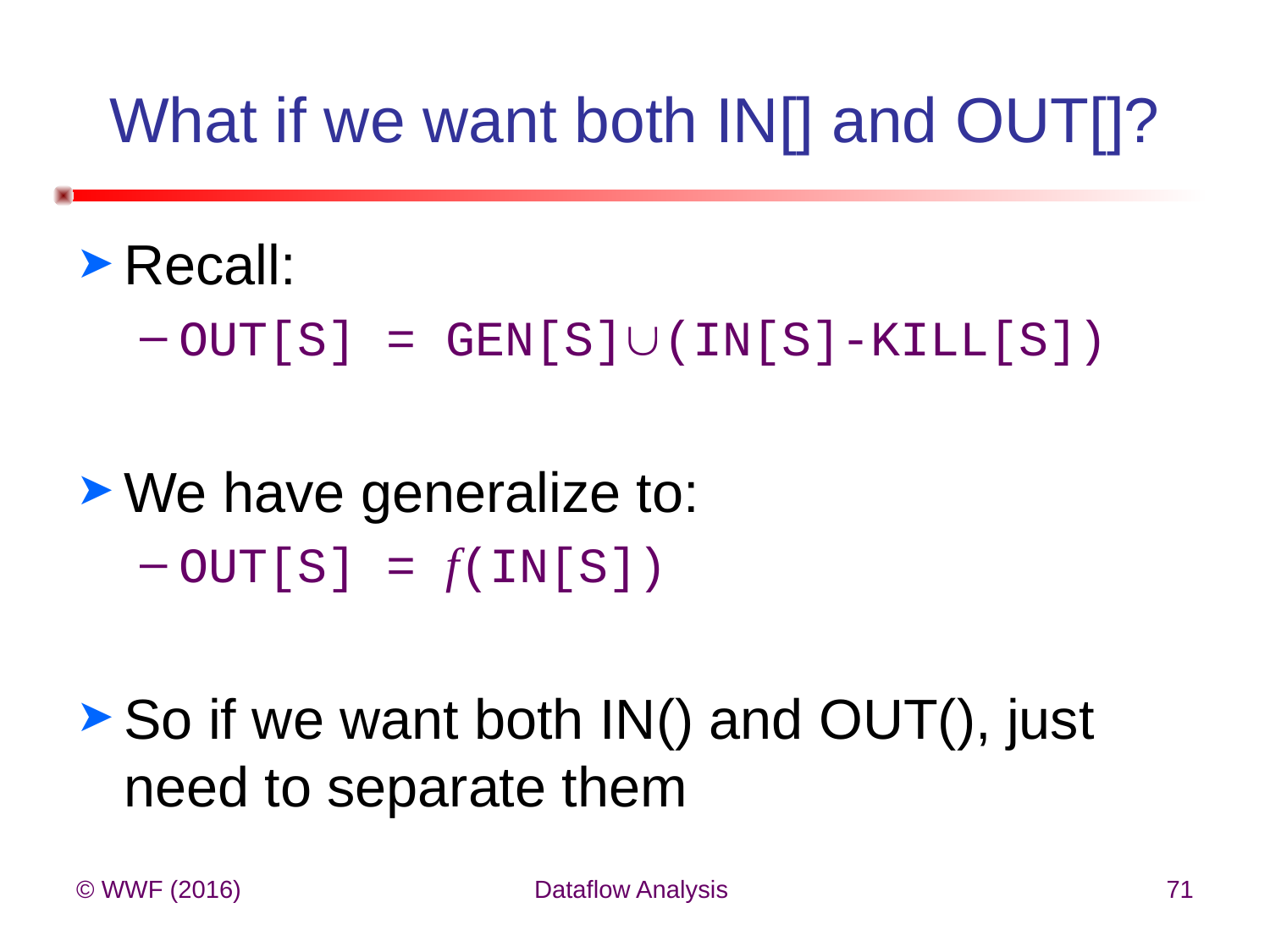

# What if we want both IN[] and OUT[]?
Recall:
OUT[S] = GEN[S]∪(IN[S]-KILL[S])

We have generalize to:
OUT[S] = f(IN[S])

So if we want both IN() and OUT(), just need to separate them

© WWF (2016)
Dataflow Analysis
71